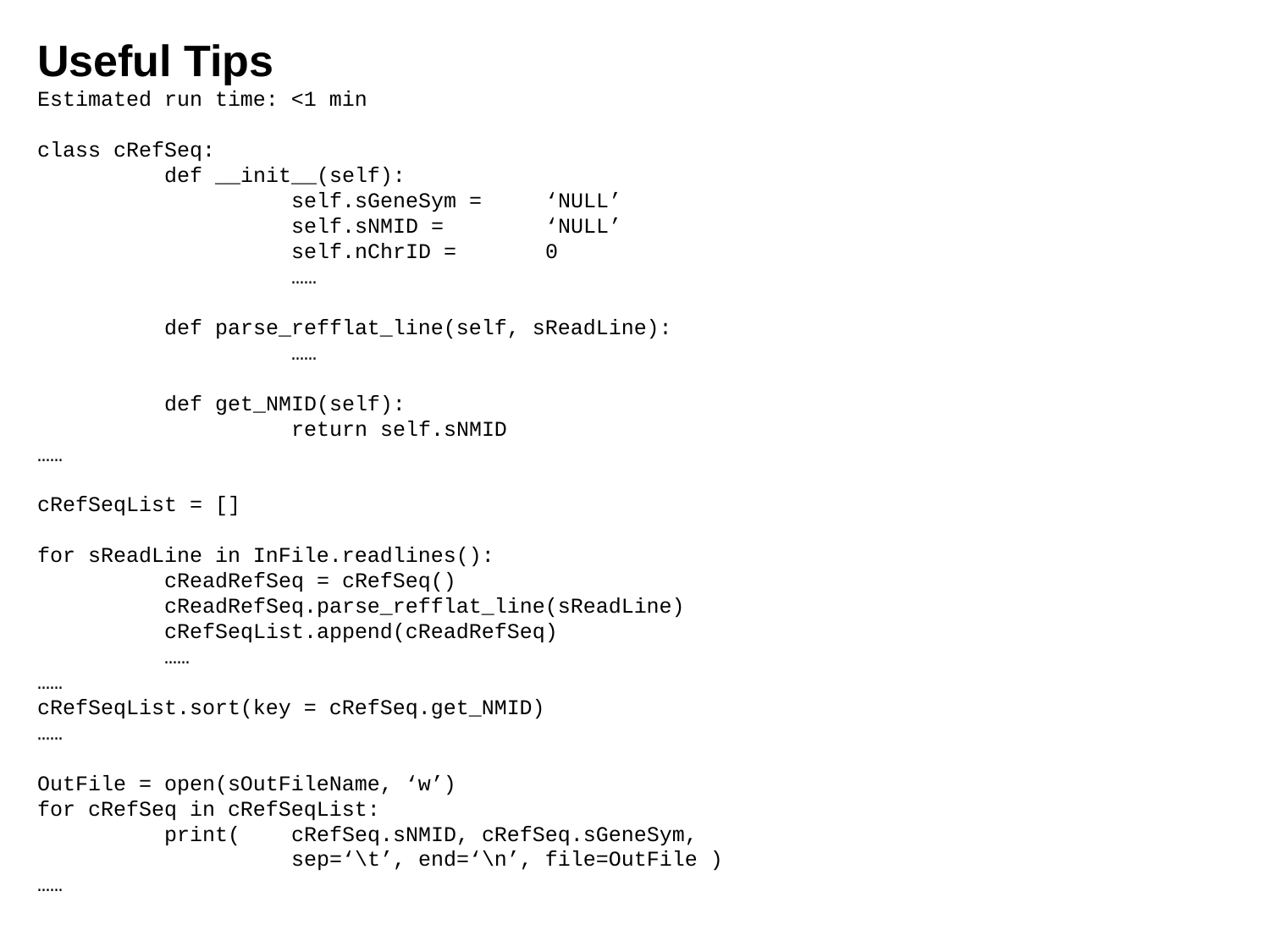

Useful Tips
Estimated run time: <1 min

class cRefSeq:
	def __init__(self):
		self.sGeneSym =	‘NULL’
		self.sNMID = 	‘NULL’
		self.nChrID =	0
		……

	def parse_refflat_line(self, sReadLine):
		……

	def get_NMID(self):
		return self.sNMID
……

cRefSeqList = []

for sReadLine in InFile.readlines():
	cReadRefSeq = cRefSeq()
	cReadRefSeq.parse_refflat_line(sReadLine)
	cRefSeqList.append(cReadRefSeq)
	……
……
cRefSeqList.sort(key = cRefSeq.get_NMID)
……

OutFile = open(sOutFileName, ‘w’)
for cRefSeq in cRefSeqList:
	print(	cRefSeq.sNMID, cRefSeq.sGeneSym,
		sep=‘\t’, end=‘\n’, file=OutFile )
……